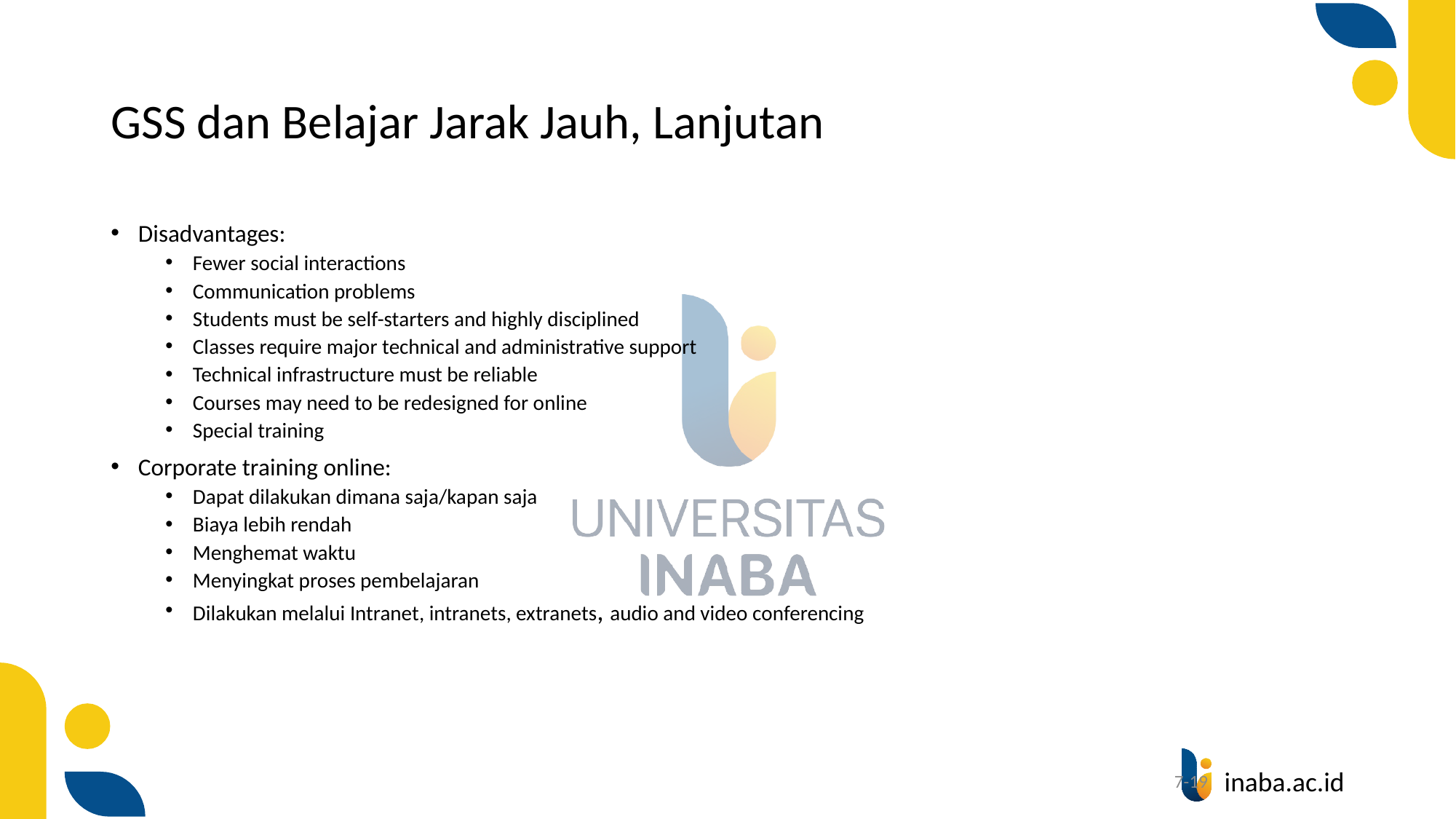

# GSS dan Belajar Jarak Jauh, Lanjutan
Disadvantages:
Fewer social interactions
Communication problems
Students must be self-starters and highly disciplined
Classes require major technical and administrative support
Technical infrastructure must be reliable
Courses may need to be redesigned for online
Special training
Corporate training online:
Dapat dilakukan dimana saja/kapan saja
Biaya lebih rendah
Menghemat waktu
Menyingkat proses pembelajaran
Dilakukan melalui Intranet, intranets, extranets, audio and video conferencing

19
7-19